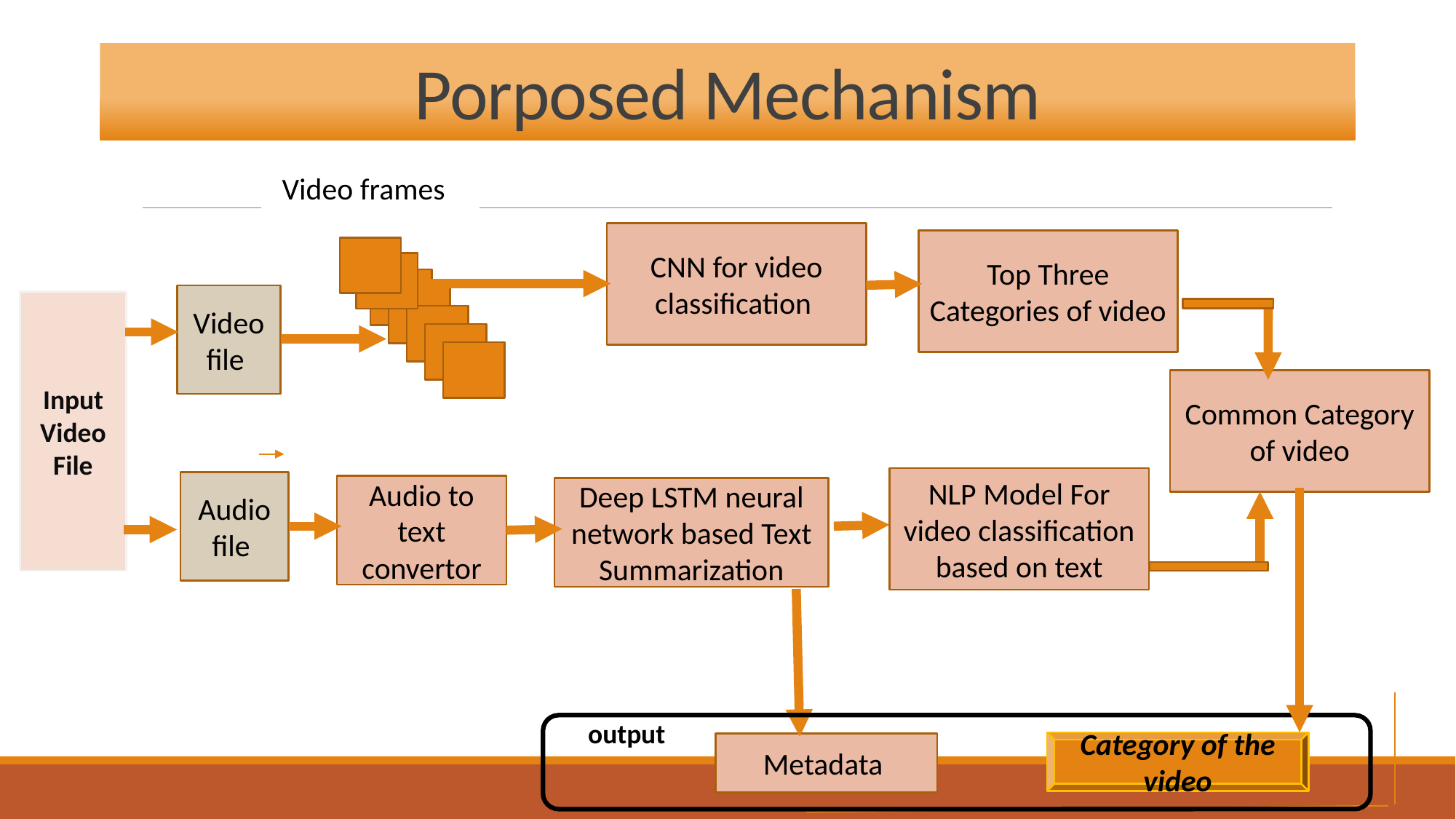

# Porposed Mechanism

Video frames
CNN for video classification
Top Three Categories of video

Video file

Input Video File

Common Category of video
NLP Model For video classification based on text
Audio file
Audio to text convertor
Deep LSTM neural network based Text Summarization

output
Category of the video
Metadata